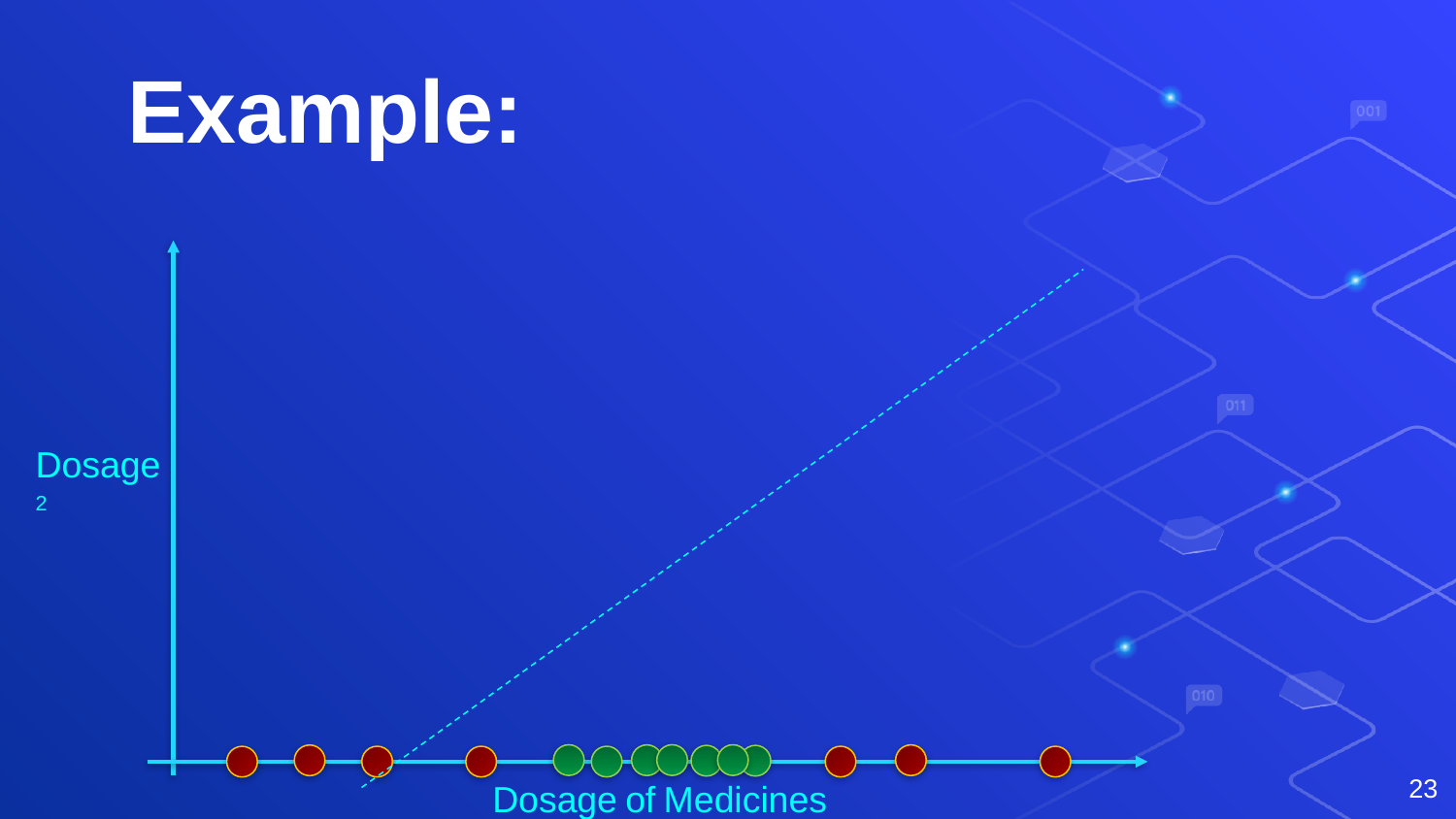

# Example:
Dosage2

23
Dosage of Medicines